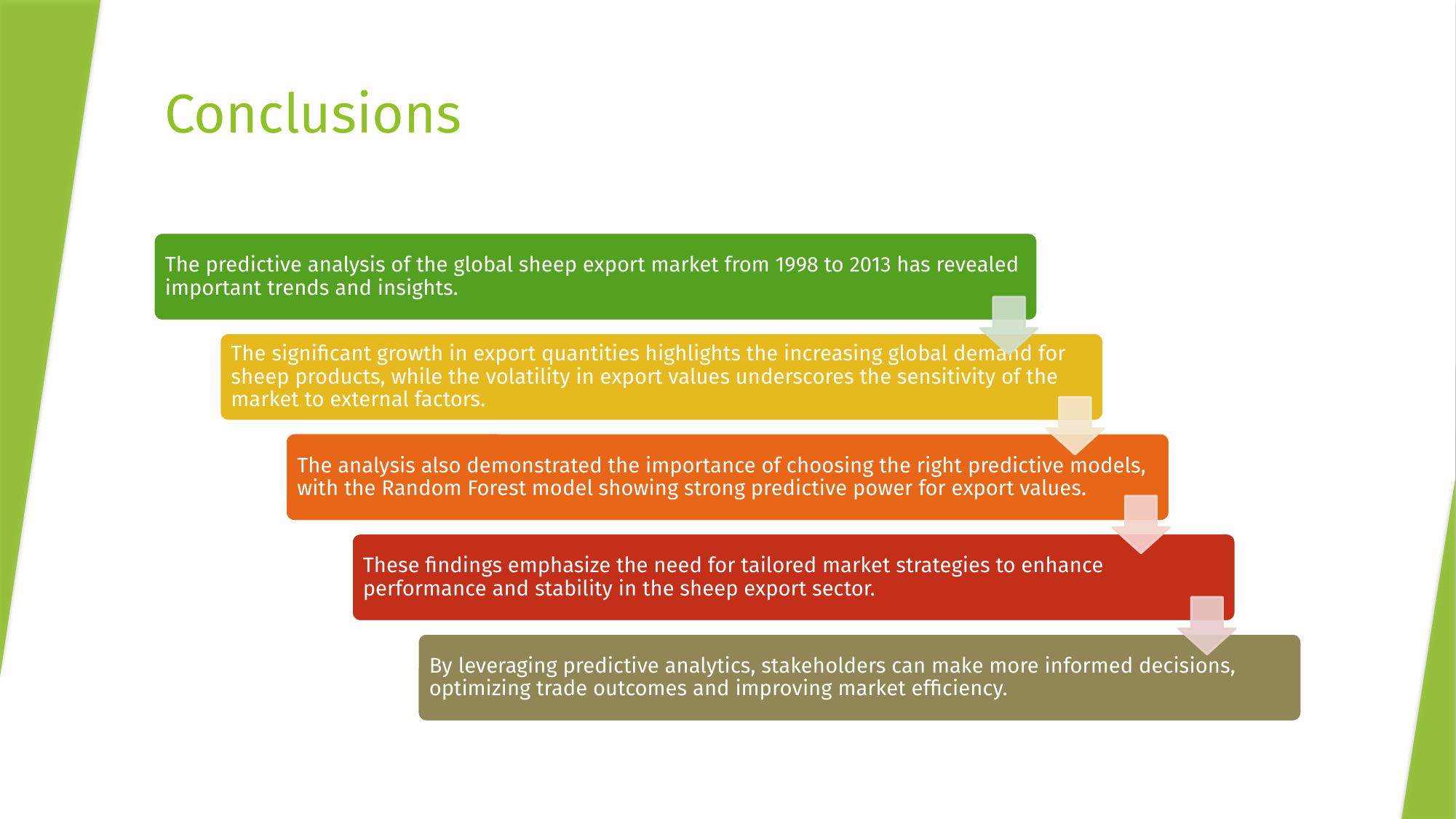

# Conclusions
The predictive analysis of the global sheep export market from 1998 to 2013 has revealed important trends and insights.
The significant growth in export quantities highlights the increasing global demand for sheep products, while the volatility in export values underscores the sensitivity of the market to external factors.
The analysis also demonstrated the importance of choosing the right predictive models, with the Random Forest model showing strong predictive power for export values.
These findings emphasize the need for tailored market strategies to enhance performance and stability in the sheep export sector.
By leveraging predictive analytics, stakeholders can make more informed decisions, optimizing trade outcomes and improving market efficiency.